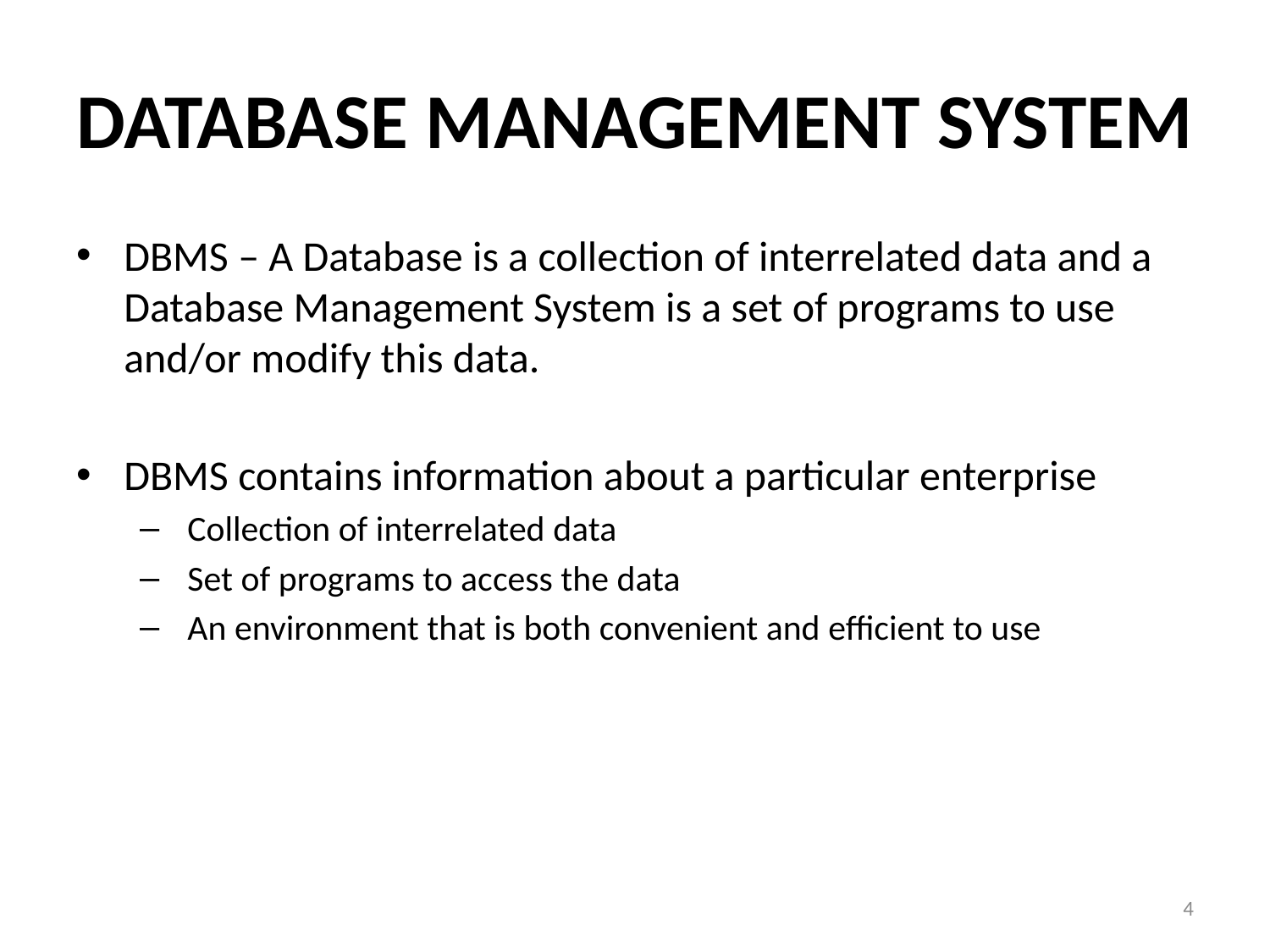

# Database management System
DBMS – A Database is a collection of interrelated data and a Database Management System is a set of programs to use and/or modify this data.

DBMS contains information about a particular enterprise
 Collection of interrelated data
 Set of programs to access the data
 An environment that is both convenient and efficient to use

4